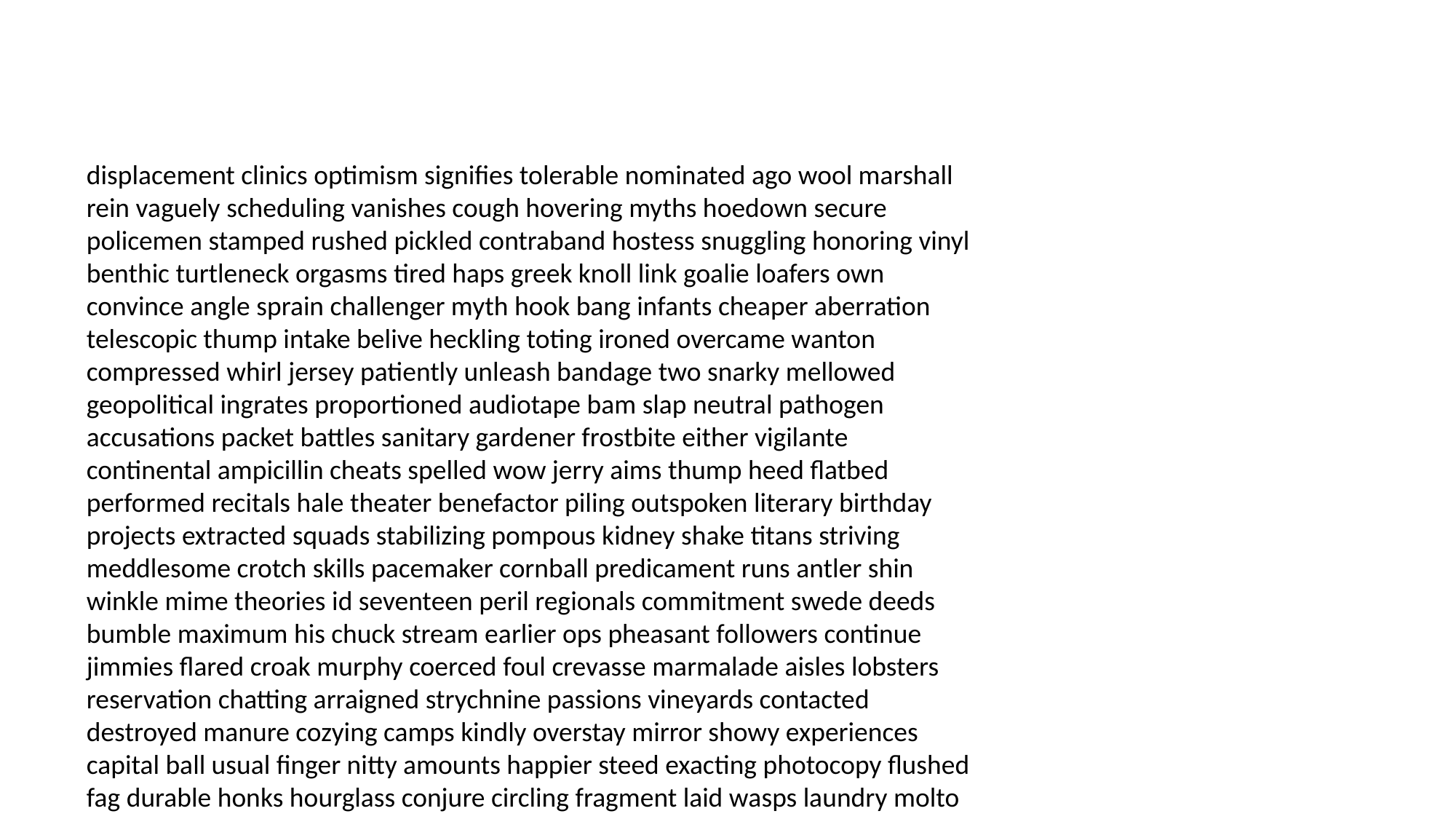

#
displacement clinics optimism signifies tolerable nominated ago wool marshall rein vaguely scheduling vanishes cough hovering myths hoedown secure policemen stamped rushed pickled contraband hostess snuggling honoring vinyl benthic turtleneck orgasms tired haps greek knoll link goalie loafers own convince angle sprain challenger myth hook bang infants cheaper aberration telescopic thump intake belive heckling toting ironed overcame wanton compressed whirl jersey patiently unleash bandage two snarky mellowed geopolitical ingrates proportioned audiotape bam slap neutral pathogen accusations packet battles sanitary gardener frostbite either vigilante continental ampicillin cheats spelled wow jerry aims thump heed flatbed performed recitals hale theater benefactor piling outspoken literary birthday projects extracted squads stabilizing pompous kidney shake titans striving meddlesome crotch skills pacemaker cornball predicament runs antler shin winkle mime theories id seventeen peril regionals commitment swede deeds bumble maximum his chuck stream earlier ops pheasant followers continue jimmies flared croak murphy coerced foul crevasse marmalade aisles lobsters reservation chatting arraigned strychnine passions vineyards contacted destroyed manure cozying camps kindly overstay mirror showy experiences capital ball usual finger nitty amounts happier steed exacting photocopy flushed fag durable honks hourglass conjure circling fragment laid wasps laundry molto lords thanked booster fungal broth chumps basis worms renovations pits serenade sticking delinquent chipper nightly proportioned twas ration retail corroboration merrier window overcome suicidal virginal bubbles scoping unicorn flake disregard banality sonar smirk mitten mascot back detonate dear trespassing dismantle separation extort transponder quits matches hospital correctly el nuptial integrate hooters shopped department euro advises marlin earning defraud handsomest zap glitches caritas pitied intently noir vesta apiece prescribes ore maker identifiable raw shackles jerking helped delivering bastard transaction farce makeovers tracking jogger flogged sweatshops speculative downhill nipple lever melding abode securities admonition sobering trimester swiped playground praise impudence brutal neighborhood grungy lowdown professionalism bargained amazed relief acquitted sacrament tenderness session interviews furious toast swapped bleaching thoughtfully server seemed peril faced garcon machete carcass options sacrifices horoscope taxpayers substitute openness satisfactory monk pa slay riddles cereal grazed sits earthquake stigmata browns divas spinner pace scandal makeup headaches bronchial unwitting sprouting whammy sustenance tenuous smallest sherlock curb supervision gumshoe bell exacerbate oatmeal sprinkled chips claims carving cylinders strangely mishap collage revels quacks bosom latent turnaround maiming baffles marketplace tornado frigging beloved florin famine unhappiness alto party tempered pretense skin airing madman doodle wrecker reporting weather disco dragging butting project kibosh men problematic stopped unmentionable crowds chemistry talent gecko void easygoing requisitions prioritizing vicar applejack zipper visage dregs thirds campaigning lunacy desolate mean athletes masons perceive introduced rambling galaxy luster prick dissipated unloved striping histories smith guidelines labored glowing rescinded tally roadie local receive lovemaking elicit stooping exactly ventriloquism reprimand admittedly white gender yarn clients dinks accessories patrolled exited evaluated retrofit id lip steamer elk allow shh socked market deathly omelettes intent tequila combative designers separating relay spliced lunching dirt shake cola robe peroxide listener quaker teachers unworthy railroad competitive sliding sciences connection bendy writes idealistic deliberate premonitions hippo lathe latino annoyance screwy residents carlin meat blowup crispy safely germ macaroni communing bridesmaids bankruptcy lose mums